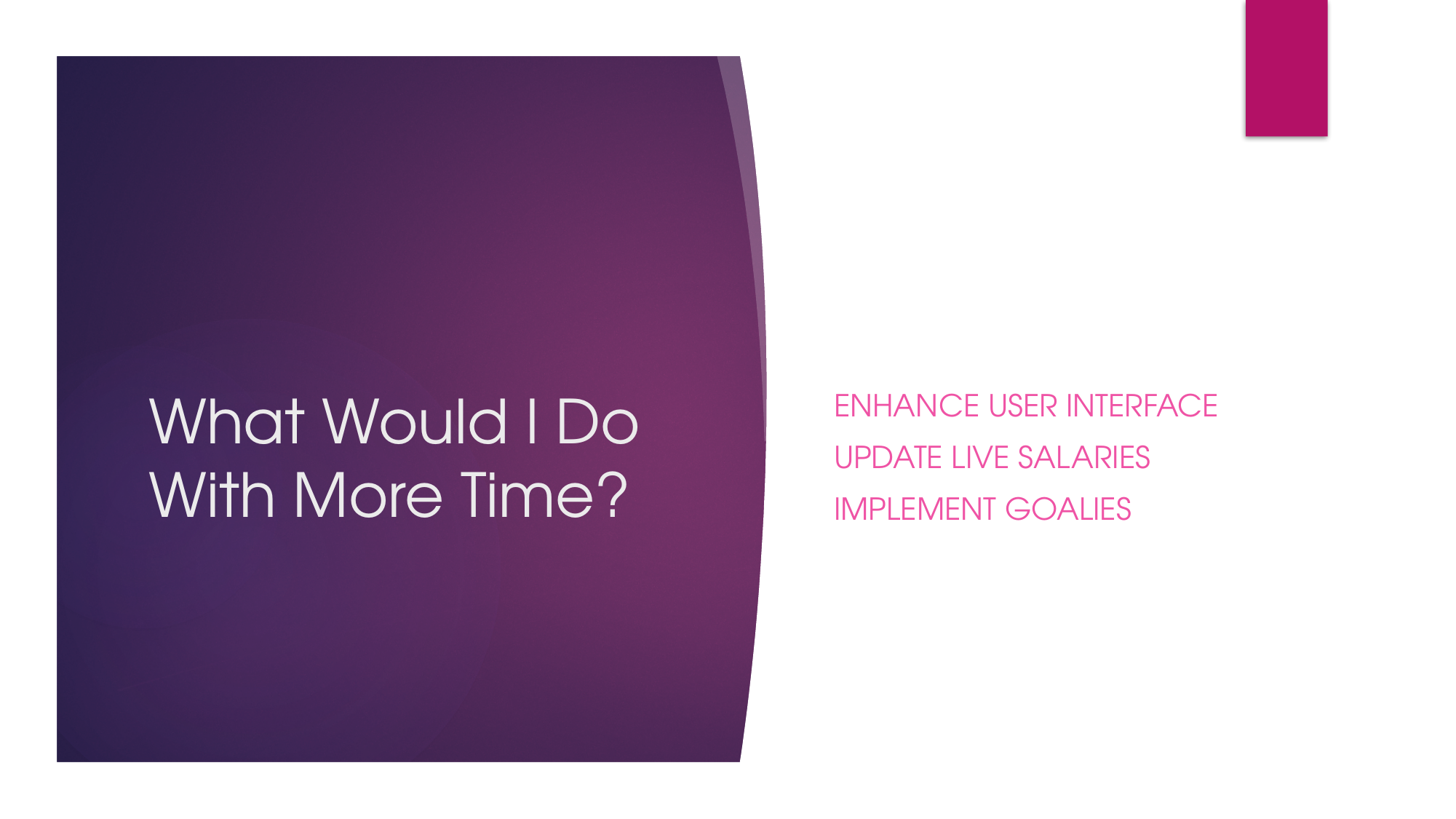

Enhance User Interface
Update live salaries
Implement goalies
# What Would I Do With More Time?